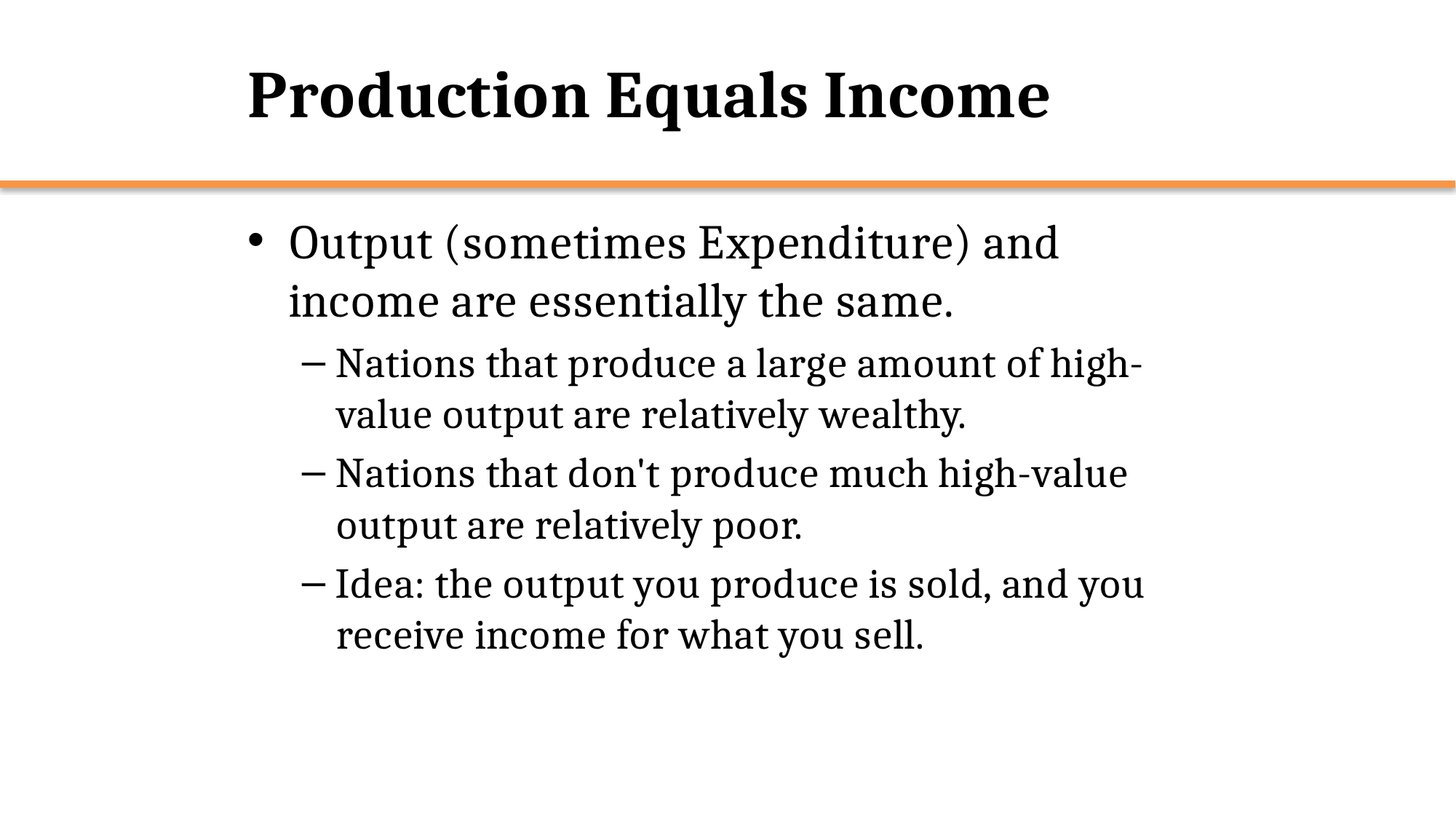

# Production Equals Income
Output (sometimes Expenditure) and income are essentially the same.
Nations that produce a large amount of high-value output are relatively wealthy.
Nations that don't produce much high-value output are relatively poor.
Idea: the output you produce is sold, and you receive income for what you sell.